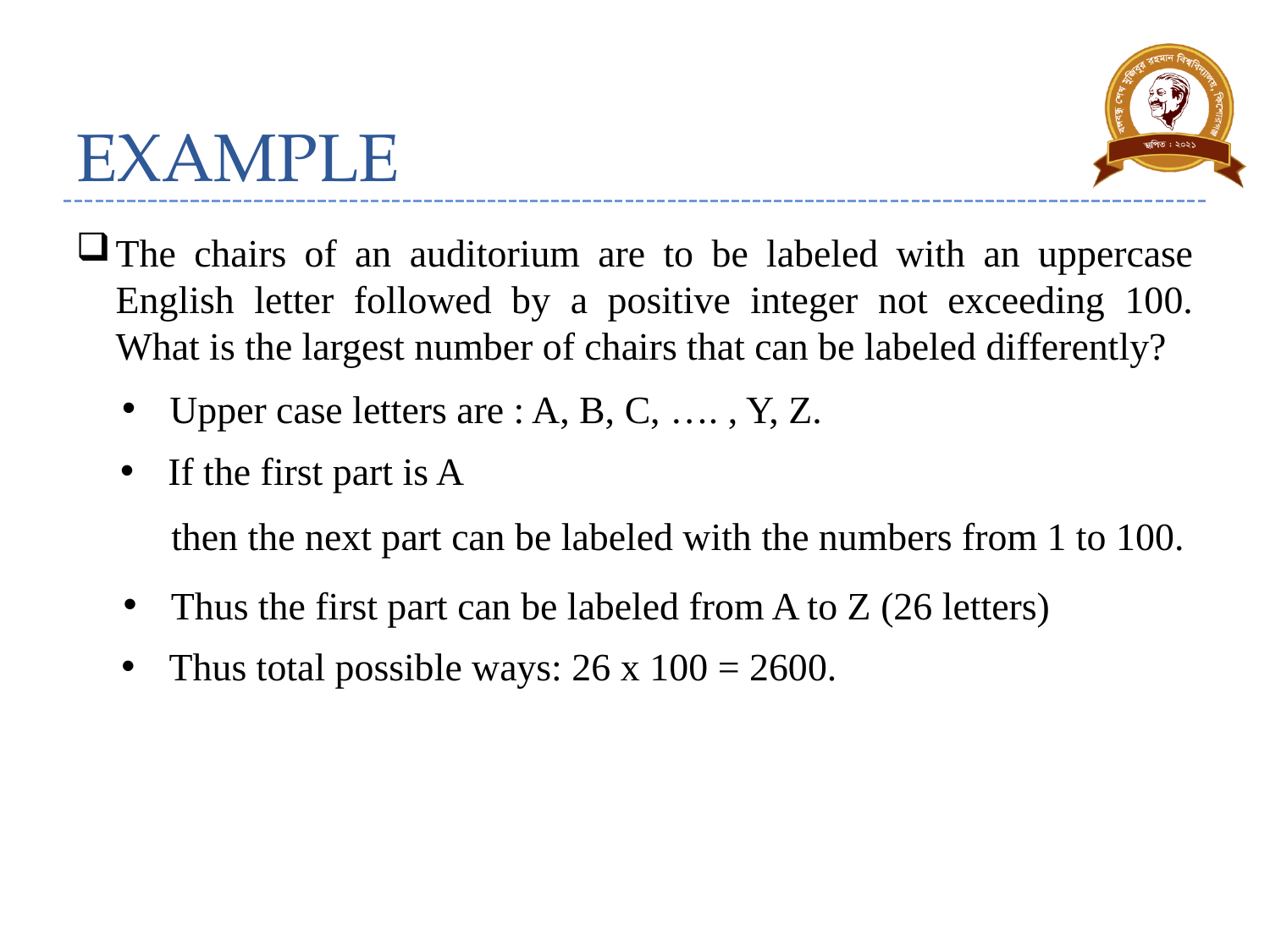

# EXAMPLE
The chairs of an auditorium are to be labeled with an uppercase English letter followed by a positive integer not exceeding 100. What is the largest number of chairs that can be labeled differently?
Upper case letters are : A, B, C, …. , Y, Z.
If the first part is A
then the next part can be labeled with the numbers from 1 to 100.
Thus the first part can be labeled from A to Z (26 letters)
Thus total possible ways: 26 x 100 = 2600.